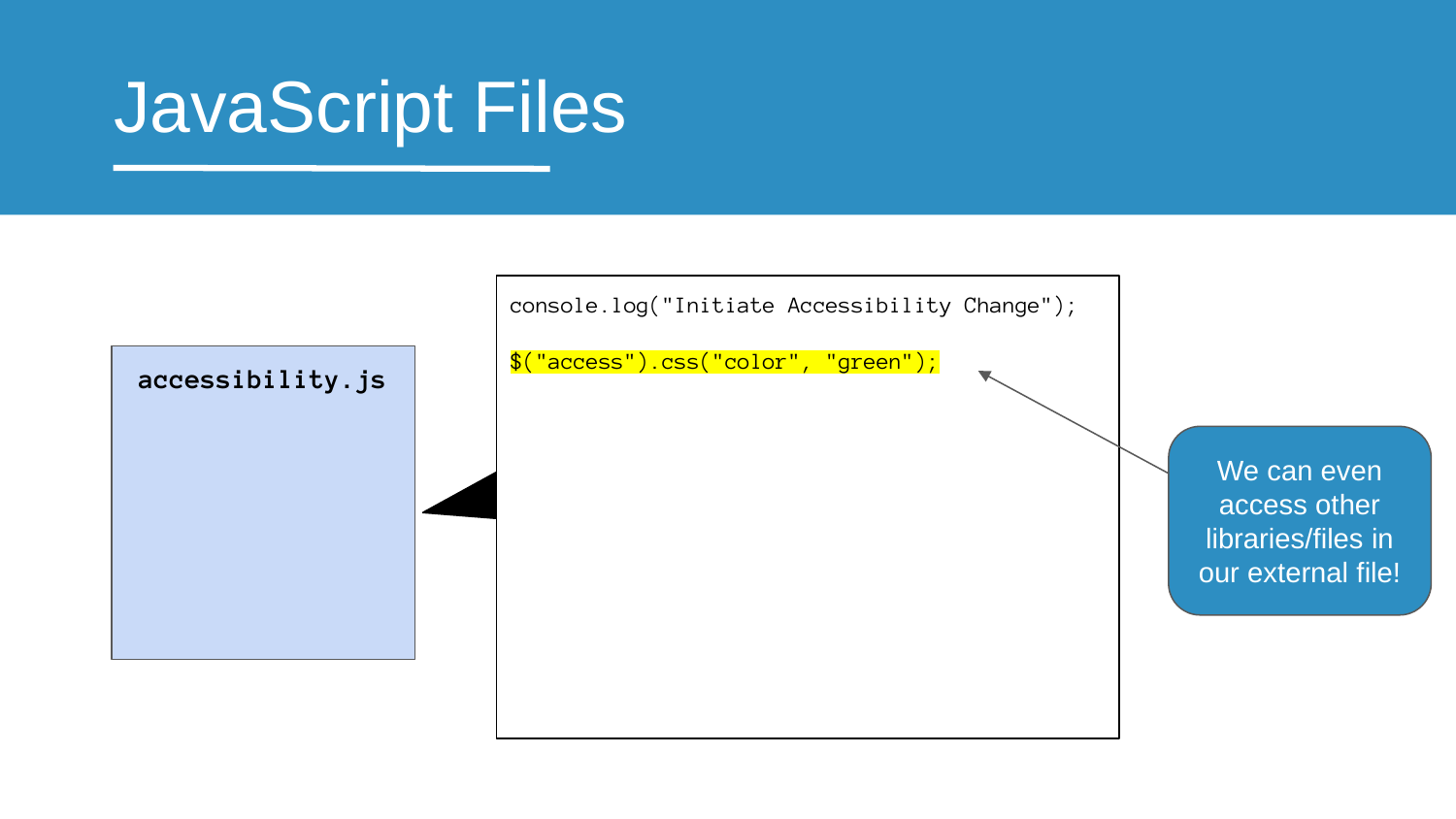

# JavaScript Files
console.log("Initiate Accessibility Change");

$("access").css("color", "green");
accessibility.js

We can even access other libraries/files in our external file!